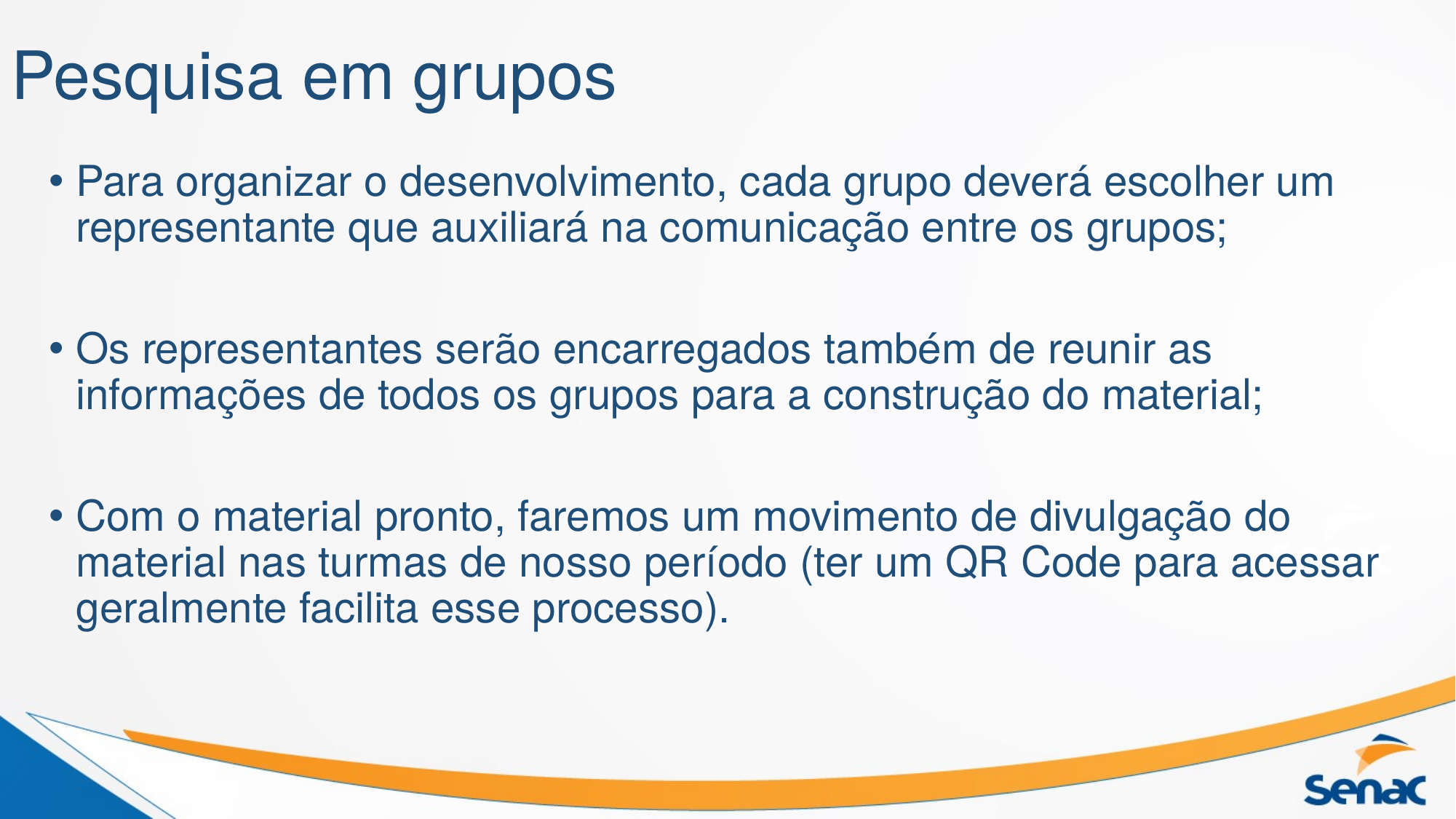

# Pesquisa em grupos
Para organizar o desenvolvimento, cada grupo deverá escolher um representante que auxiliará na comunicação entre os grupos;

Os representantes serão encarregados também de reunir as informações de todos os grupos para a construção do material;

Com o material pronto, faremos um movimento de divulgação do material nas turmas de nosso período (ter um QR Code para acessar geralmente facilita esse processo).